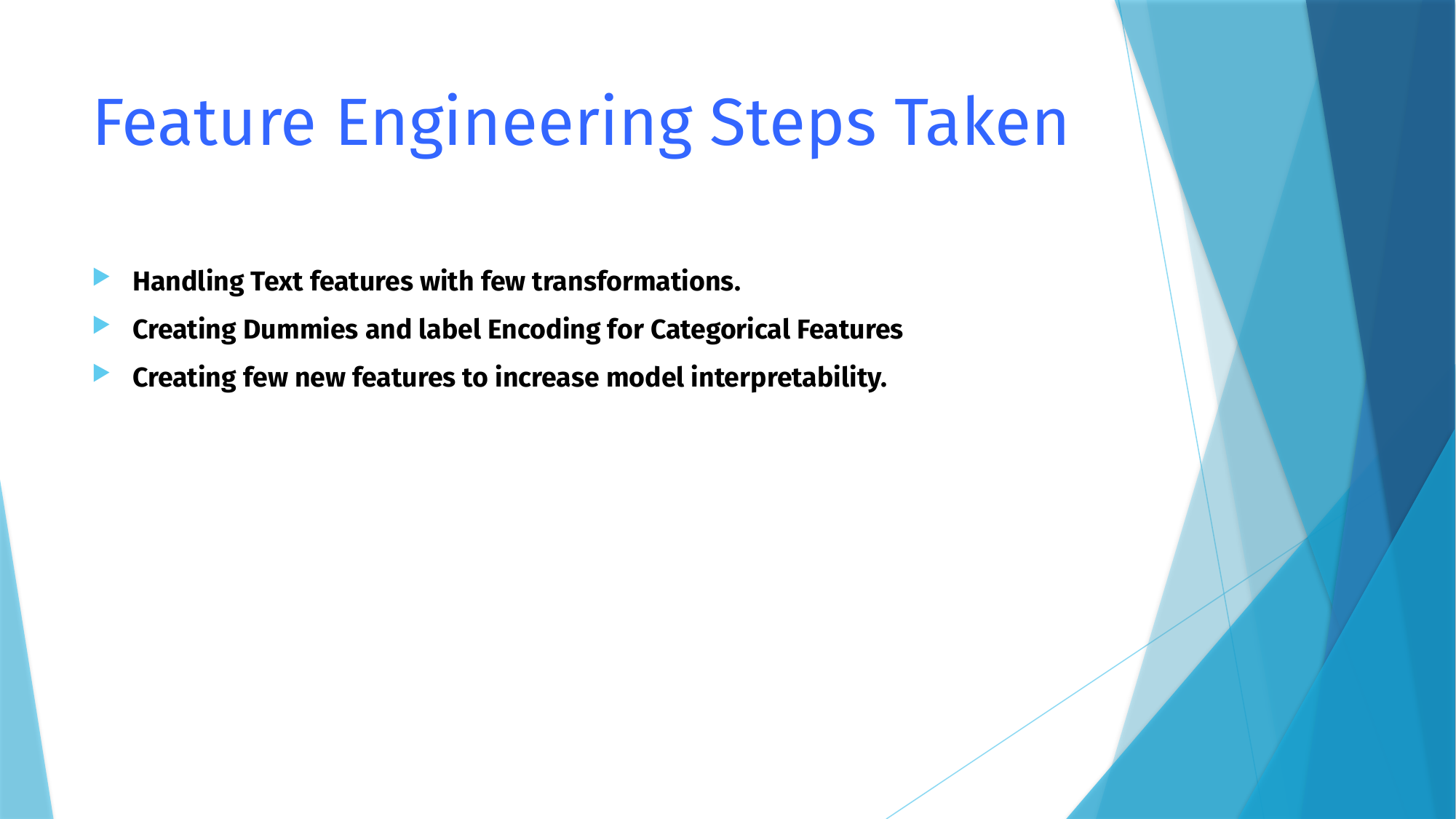

# Feature Engineering Steps Taken
Handling Text features with few transformations.
Creating Dummies and label Encoding for Categorical Features
Creating few new features to increase model interpretability.